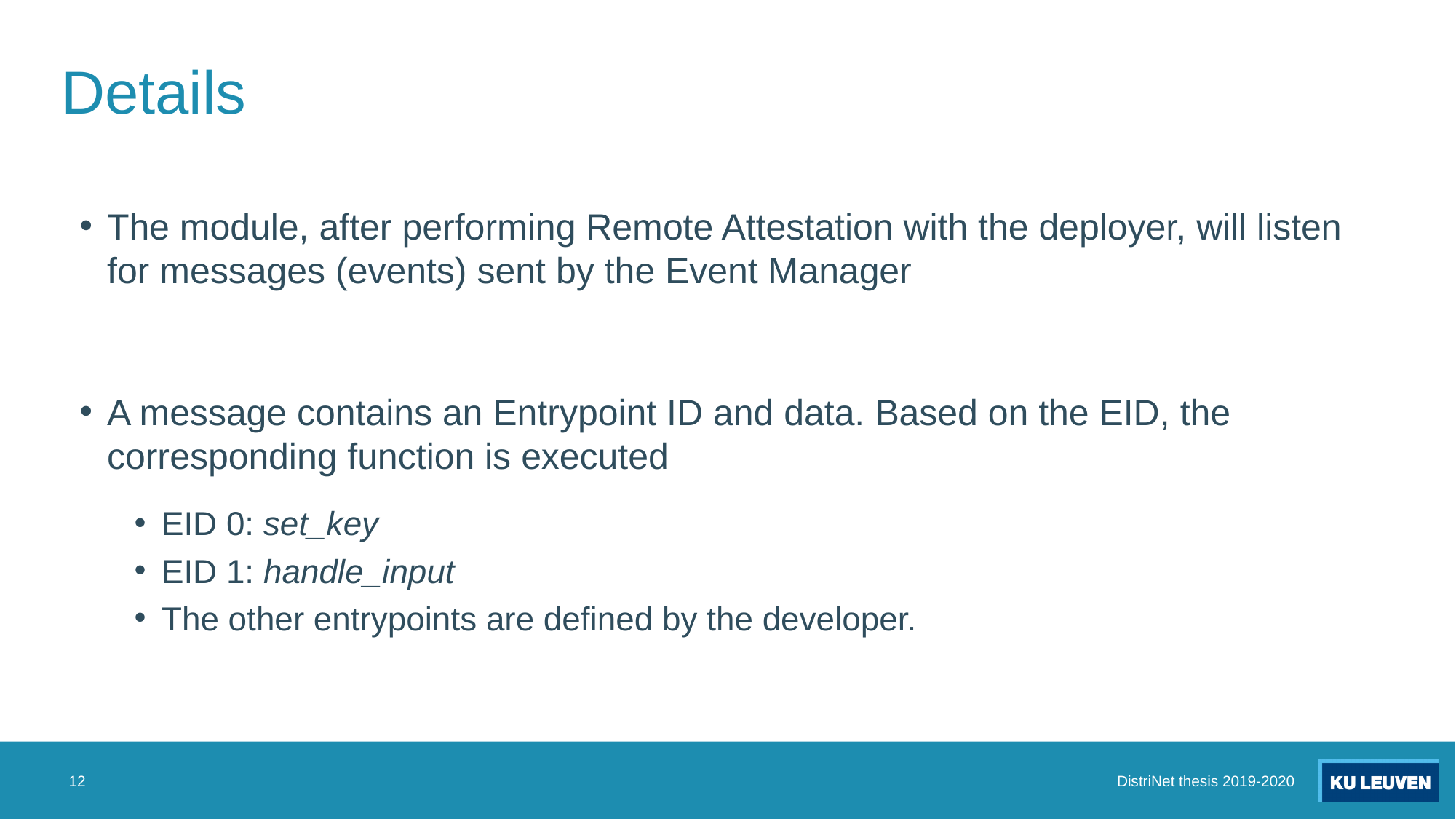

# Details
The module, after performing Remote Attestation with the deployer, will listen for messages (events) sent by the Event Manager

A message contains an Entrypoint ID and data. Based on the EID, the corresponding function is executed
EID 0: set_key
EID 1: handle_input
The other entrypoints are defined by the developer.
12
DistriNet thesis 2019-2020